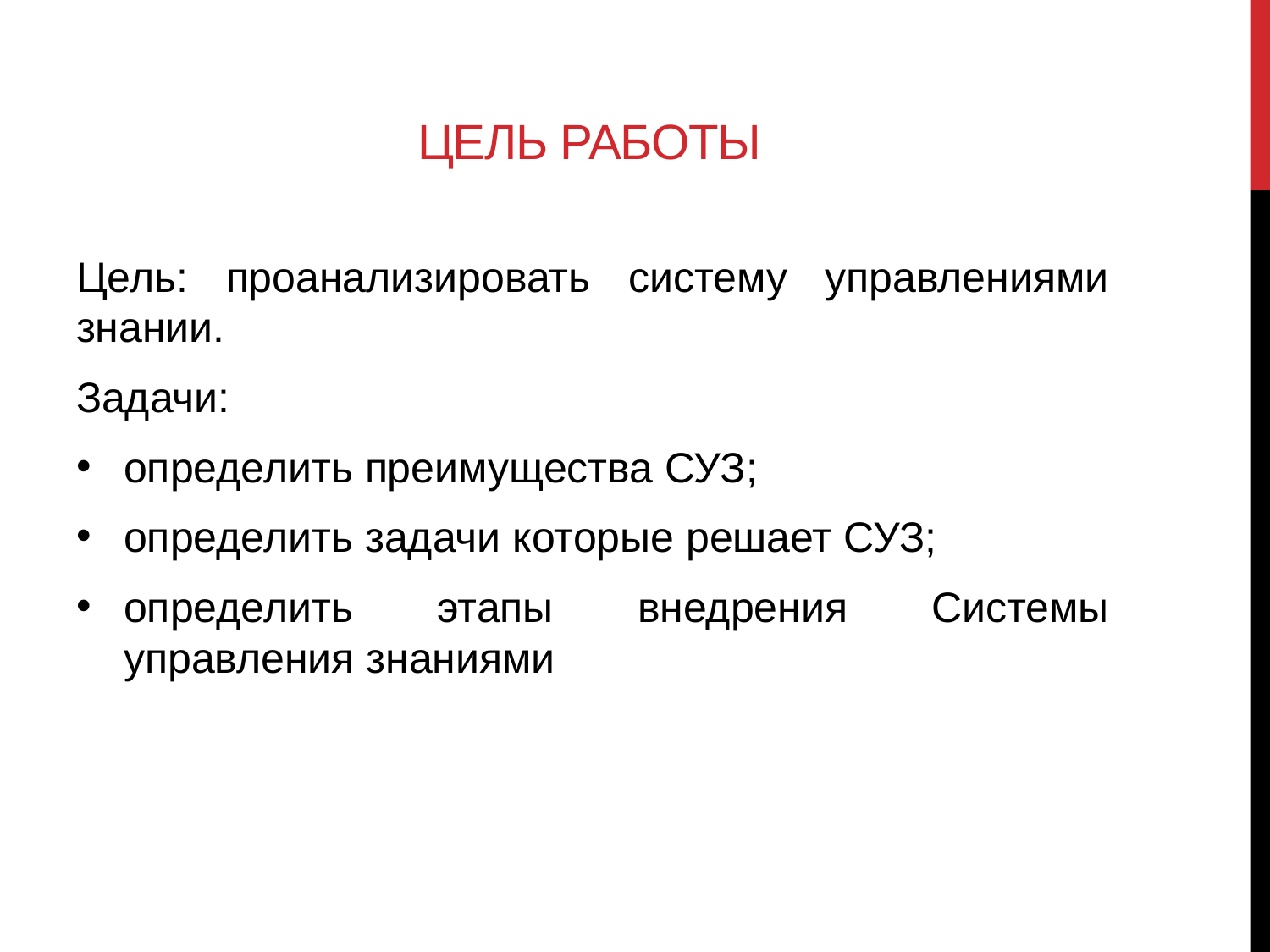

# Цель работы
Цель: проанализировать систему управлениями знании.
Задачи:
определить преимущества СУЗ;
определить задачи которые решает СУЗ;
определить этапы внедрения Системы управления знаниями